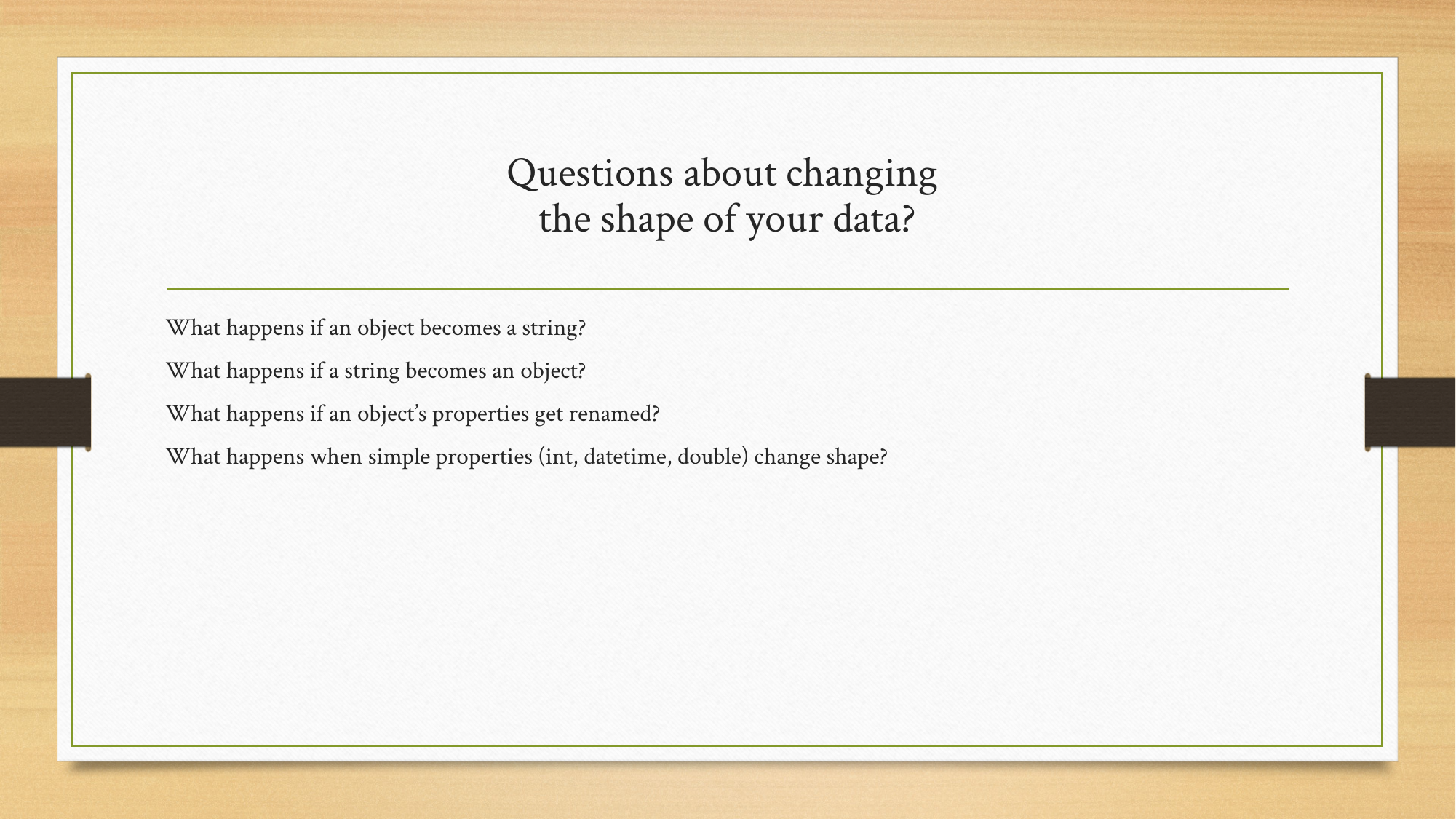

# Questions about changing the shape of your data?
What happens if an object becomes a string?
What happens if a string becomes an object?
What happens if an object’s properties get renamed?
What happens when simple properties (int, datetime, double) change shape?